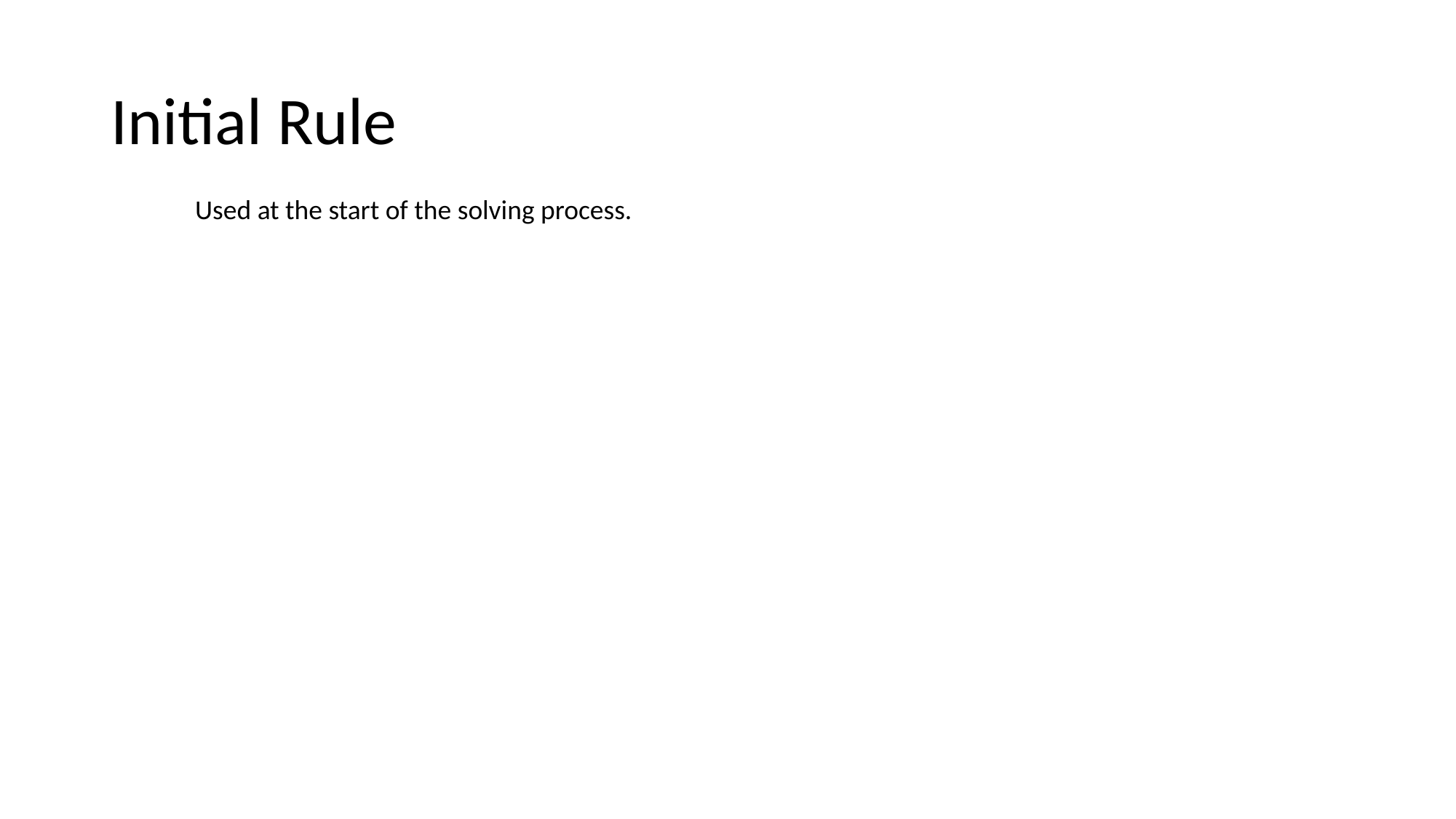

# Initial Rule
Used at the start of the solving process.